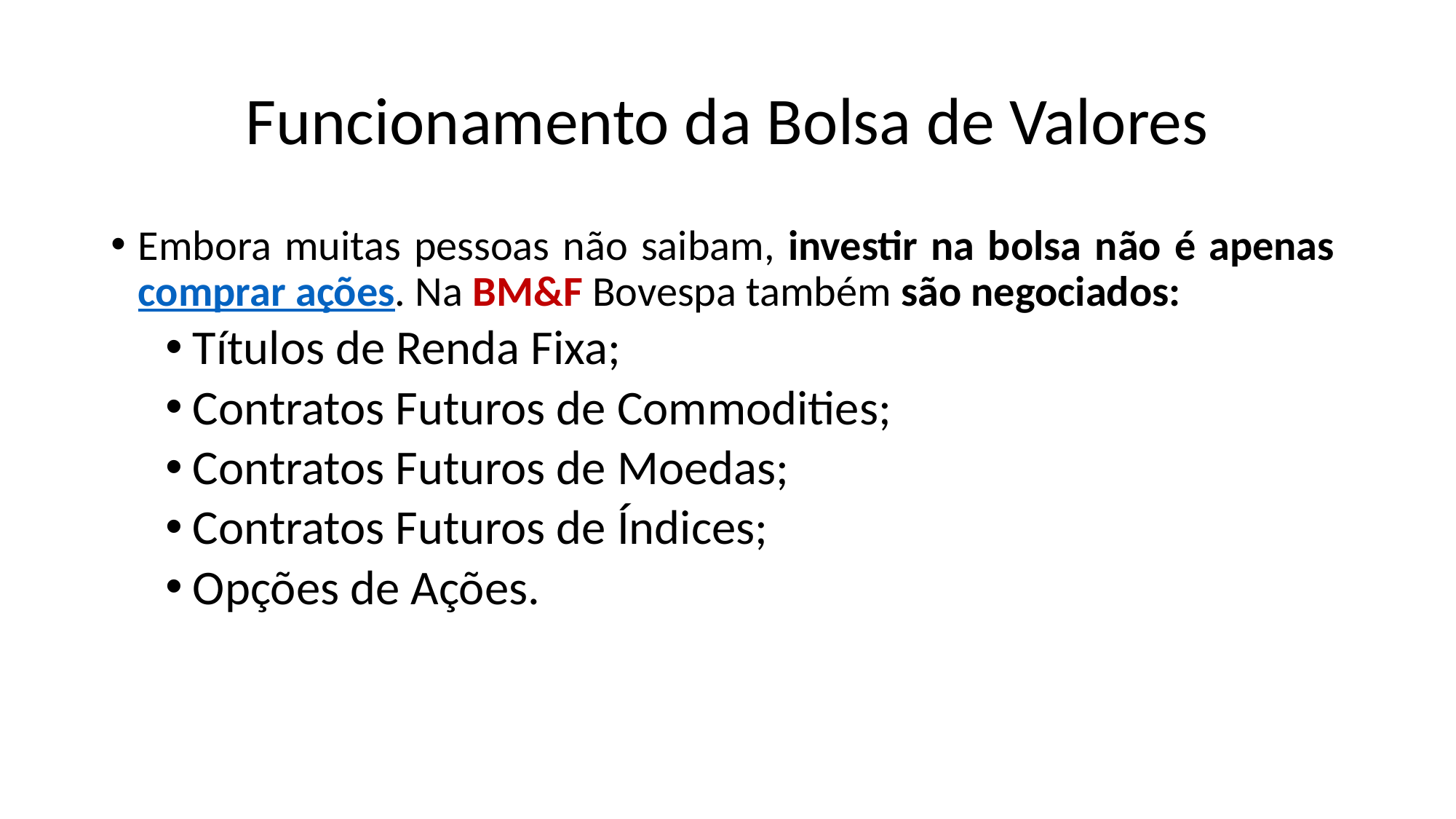

# Funcionamento da Bolsa de Valores
Embora muitas pessoas não saibam, investir na bolsa não é apenas comprar ações. Na BM&F Bovespa também são negociados:
Títulos de Renda Fixa;
Contratos Futuros de Commodities;
Contratos Futuros de Moedas;
Contratos Futuros de Índices;
Opções de Ações.